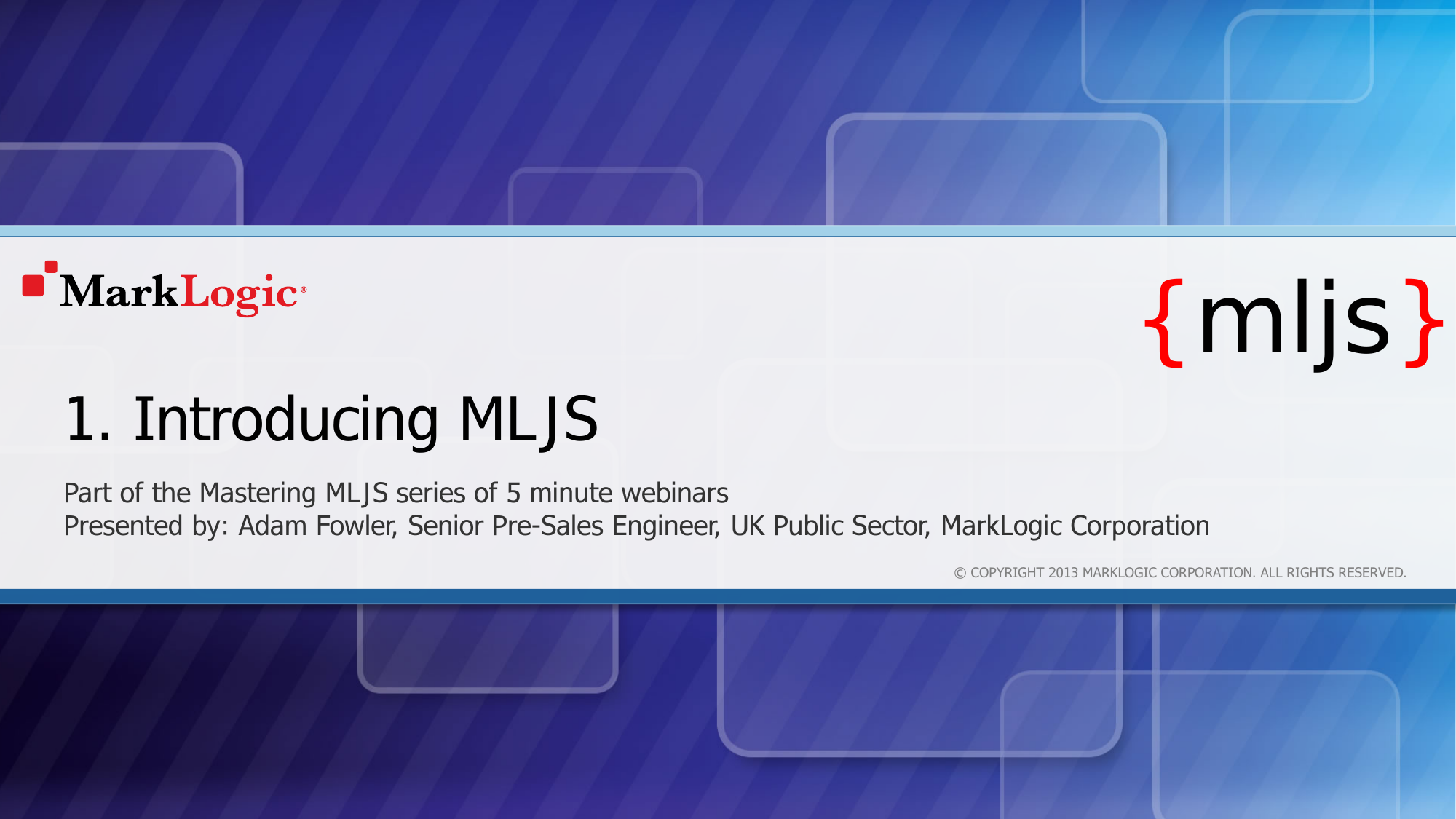

{mljs}
# 1. Introducing MLJS
Part of the Mastering MLJS series of 5 minute webinars
Presented by: Adam Fowler, Senior Pre-Sales Engineer, UK Public Sector, MarkLogic Corporation